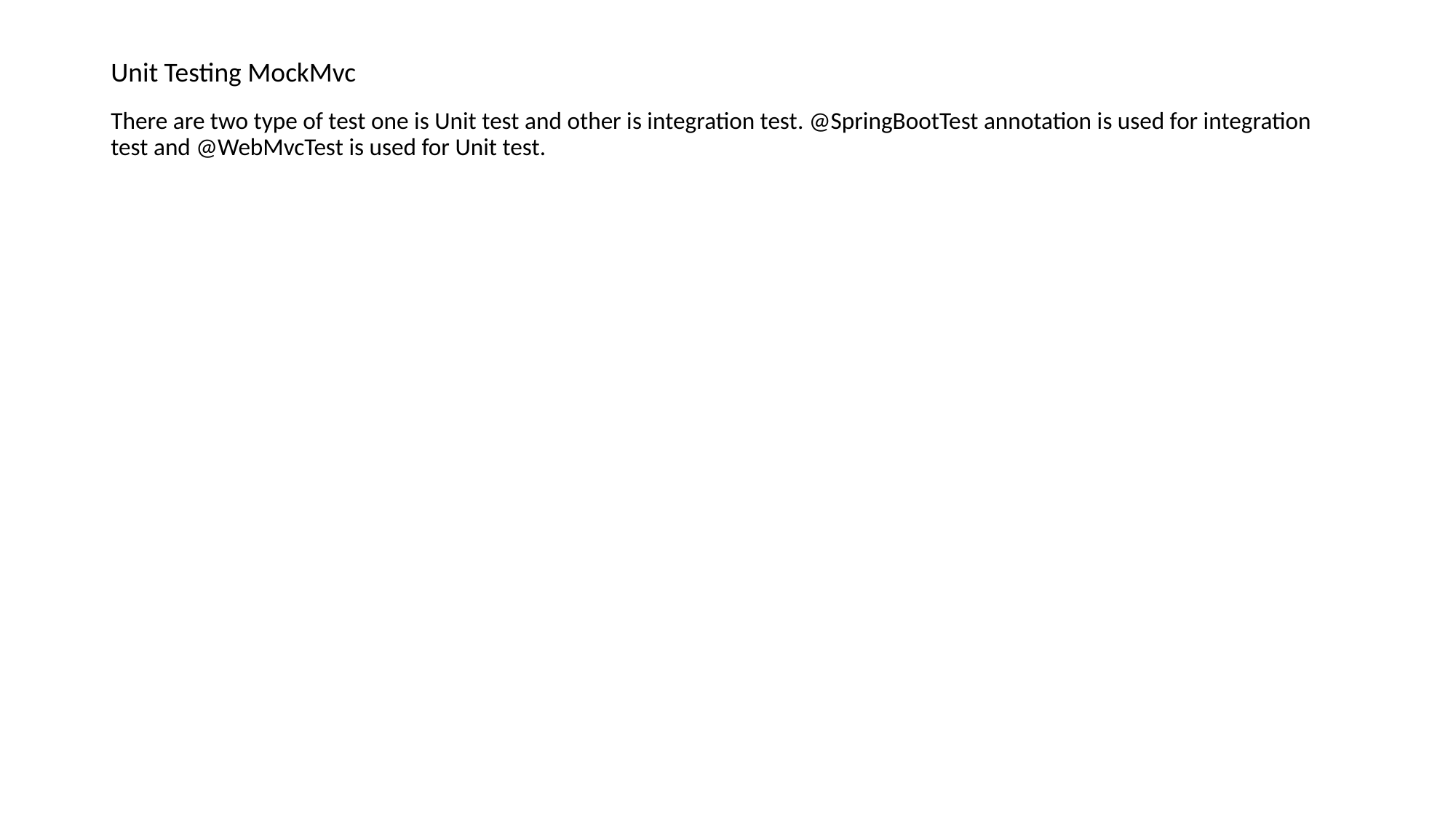

# Unit Testing MockMvc
There are two type of test one is Unit test and other is integration test. @SpringBootTest annotation is used for integration test and @WebMvcTest is used for Unit test.